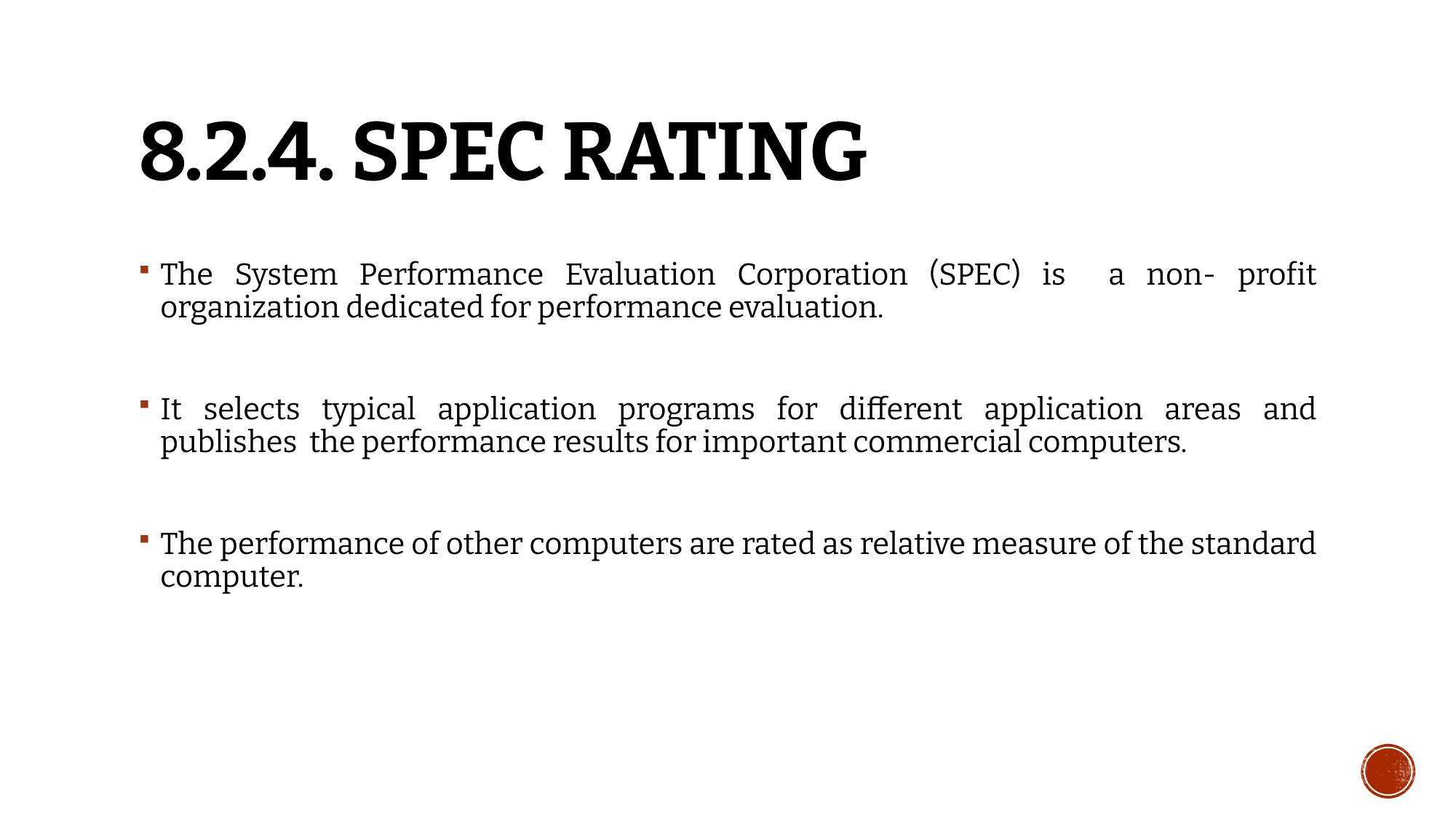

# 8.2.4. SPEC Rating
The System Performance Evaluation Corporation (SPEC) is  a non- profit organization dedicated for performance evaluation.

It selects typical application programs for different application areas and publishes  the performance results for important commercial computers.

The performance of other computers are rated as relative measure of the standard computer.